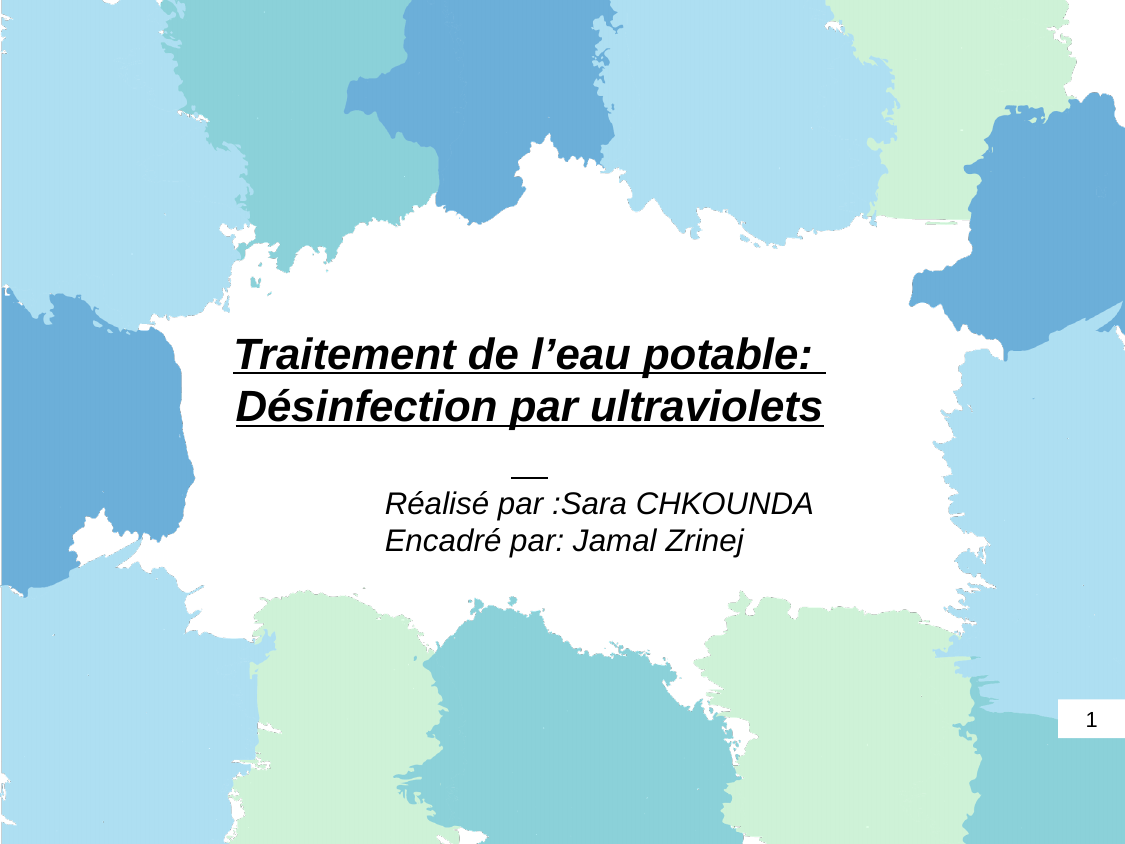

Traitement de l’eau potable:
Désinfection par ultraviolets

                Réalisé par :Sara CHKOUNDA
        Encadré par: Jamal Zrinej

1